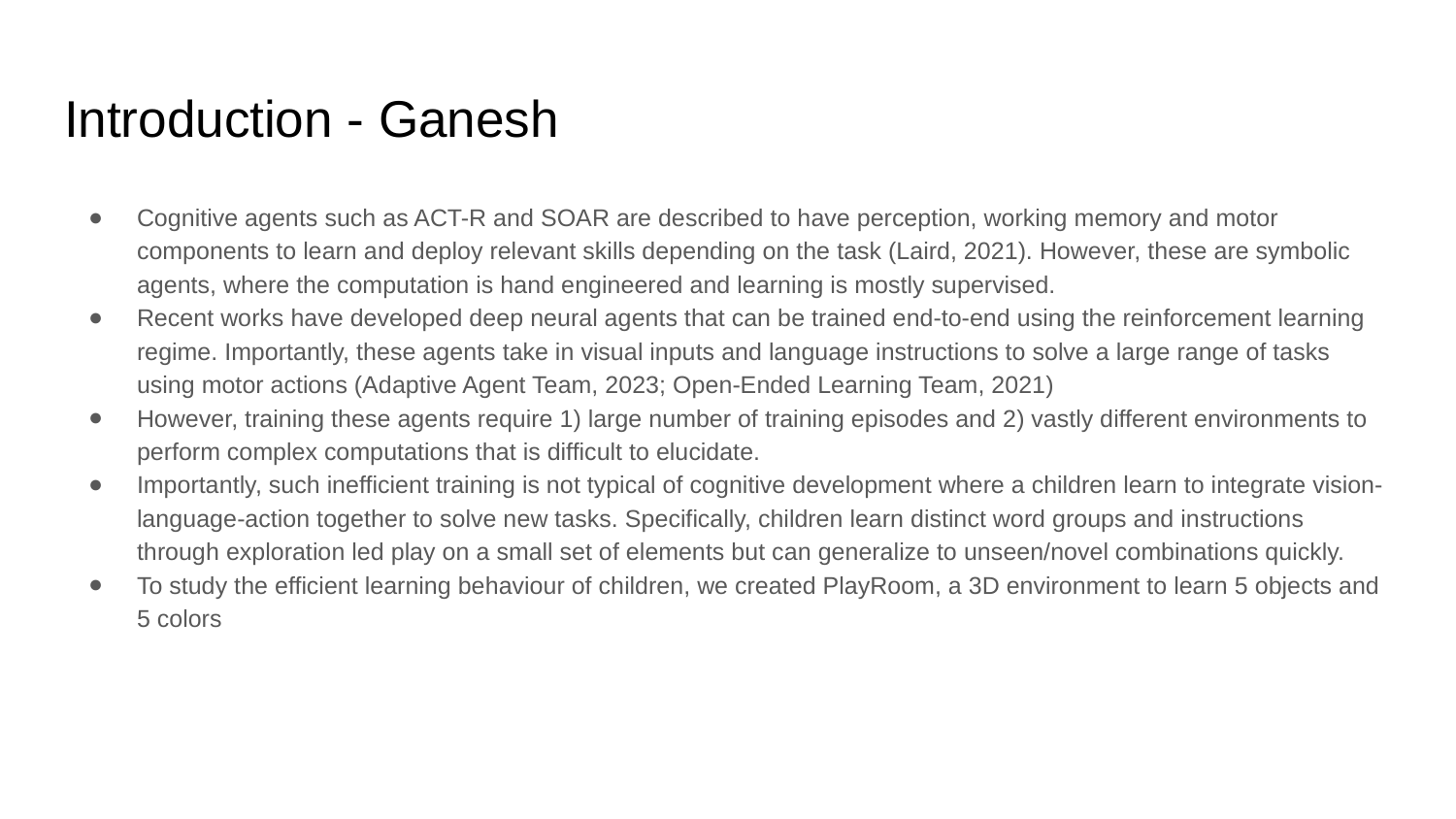

# Introduction - Ganesh
Cognitive agents such as ACT-R and SOAR are described to have perception, working memory and motor components to learn and deploy relevant skills depending on the task (Laird, 2021). However, these are symbolic agents, where the computation is hand engineered and learning is mostly supervised.
Recent works have developed deep neural agents that can be trained end-to-end using the reinforcement learning regime. Importantly, these agents take in visual inputs and language instructions to solve a large range of tasks using motor actions (Adaptive Agent Team, 2023; Open-Ended Learning Team, 2021)
However, training these agents require 1) large number of training episodes and 2) vastly different environments to perform complex computations that is difficult to elucidate.
Importantly, such inefficient training is not typical of cognitive development where a children learn to integrate vision-language-action together to solve new tasks. Specifically, children learn distinct word groups and instructions through exploration led play on a small set of elements but can generalize to unseen/novel combinations quickly.
To study the efficient learning behaviour of children, we created PlayRoom, a 3D environment to learn 5 objects and 5 colors